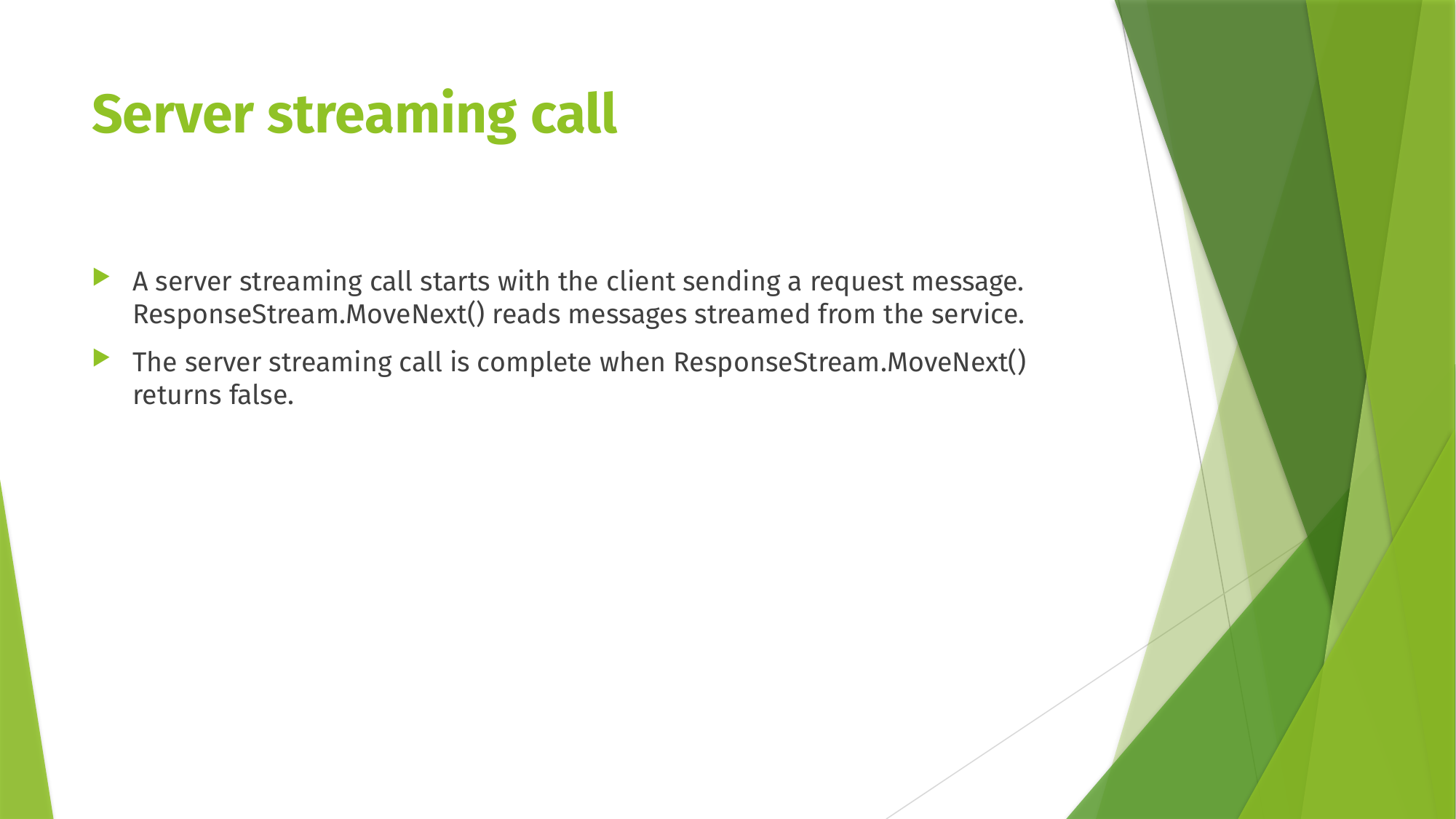

# Server streaming call
A server streaming call starts with the client sending a request message. ResponseStream.MoveNext() reads messages streamed from the service.
The server streaming call is complete when ResponseStream.MoveNext() returns false.